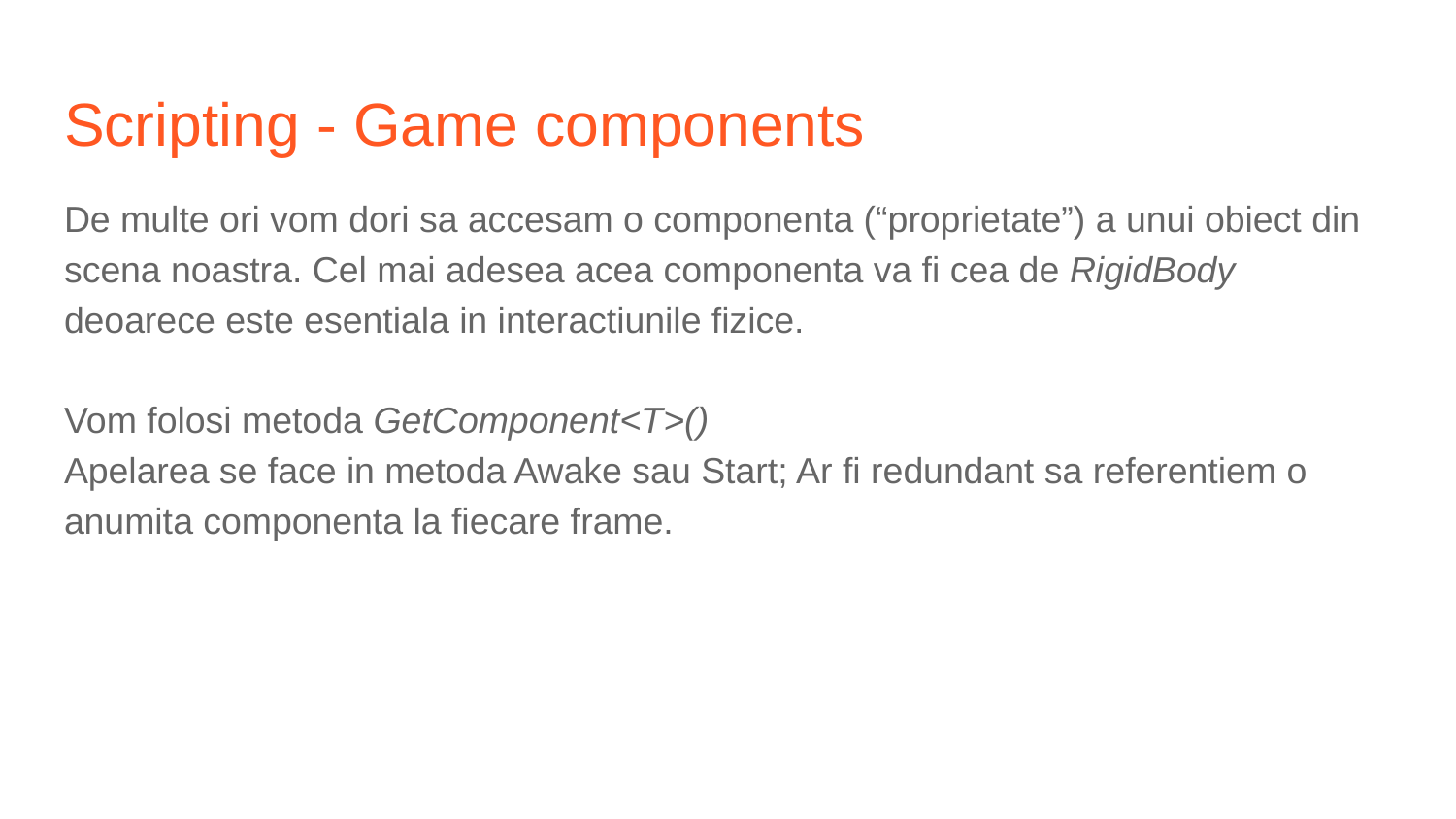

# Scripting - Game components

De multe ori vom dori sa accesam o componenta (“proprietate”) a unui obiect din scena noastra. Cel mai adesea acea componenta va fi cea de RigidBody deoarece este esentiala in interactiunile fizice.
Vom folosi metoda GetComponent<T>()
Apelarea se face in metoda Awake sau Start; Ar fi redundant sa referentiem o anumita componenta la fiecare frame.